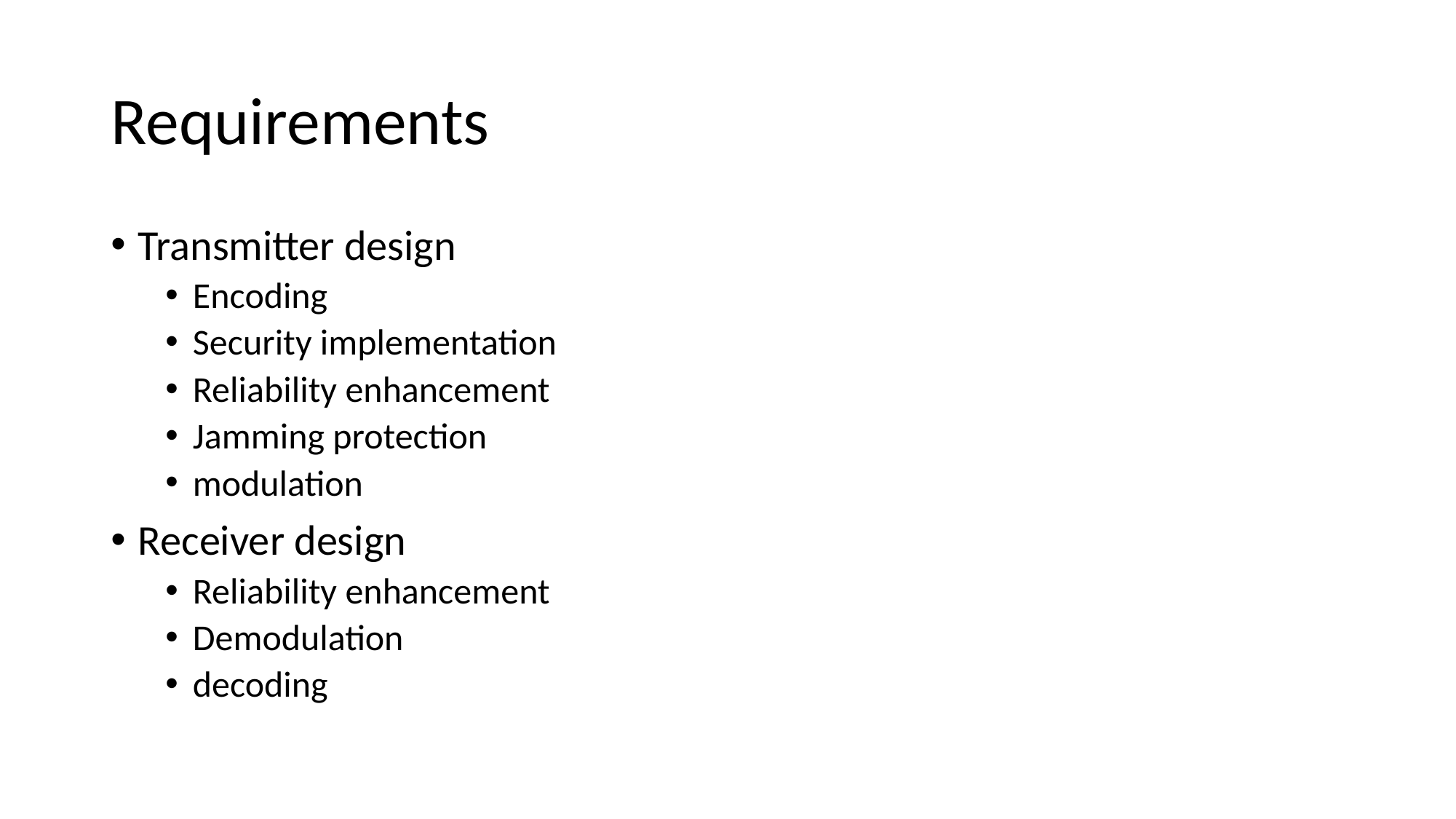

# Requirements
Transmitter design
Encoding
Security implementation
Reliability enhancement
Jamming protection
modulation
Receiver design
Reliability enhancement
Demodulation
decoding